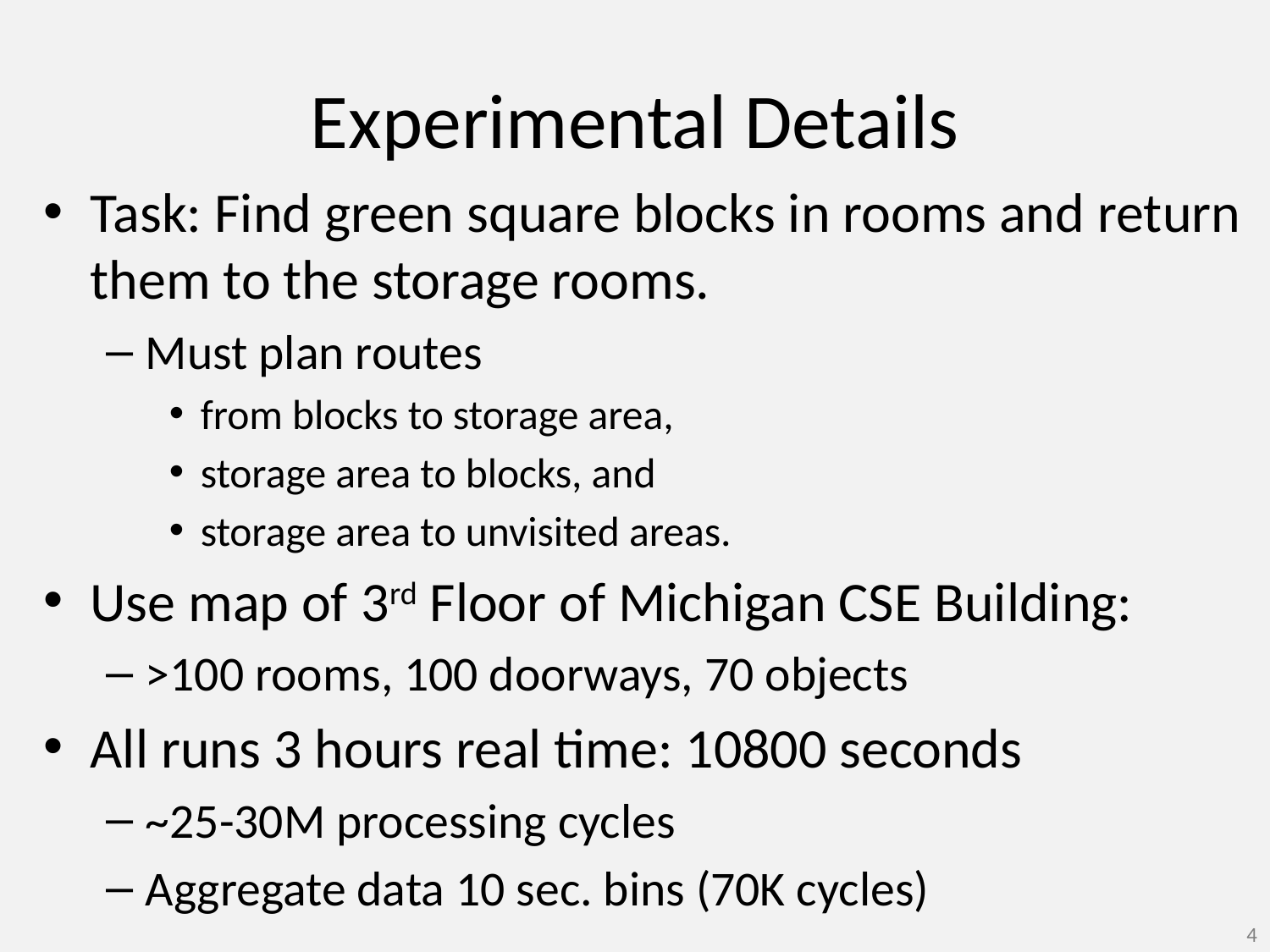

# Experimental Details
Task: Find green square blocks in rooms and return them to the storage rooms.
Must plan routes
from blocks to storage area,
storage area to blocks, and
storage area to unvisited areas.
Use map of 3rd Floor of Michigan CSE Building:
>100 rooms, 100 doorways, 70 objects
All runs 3 hours real time: 10800 seconds
~25-30M processing cycles
Aggregate data 10 sec. bins (70K cycles)
4